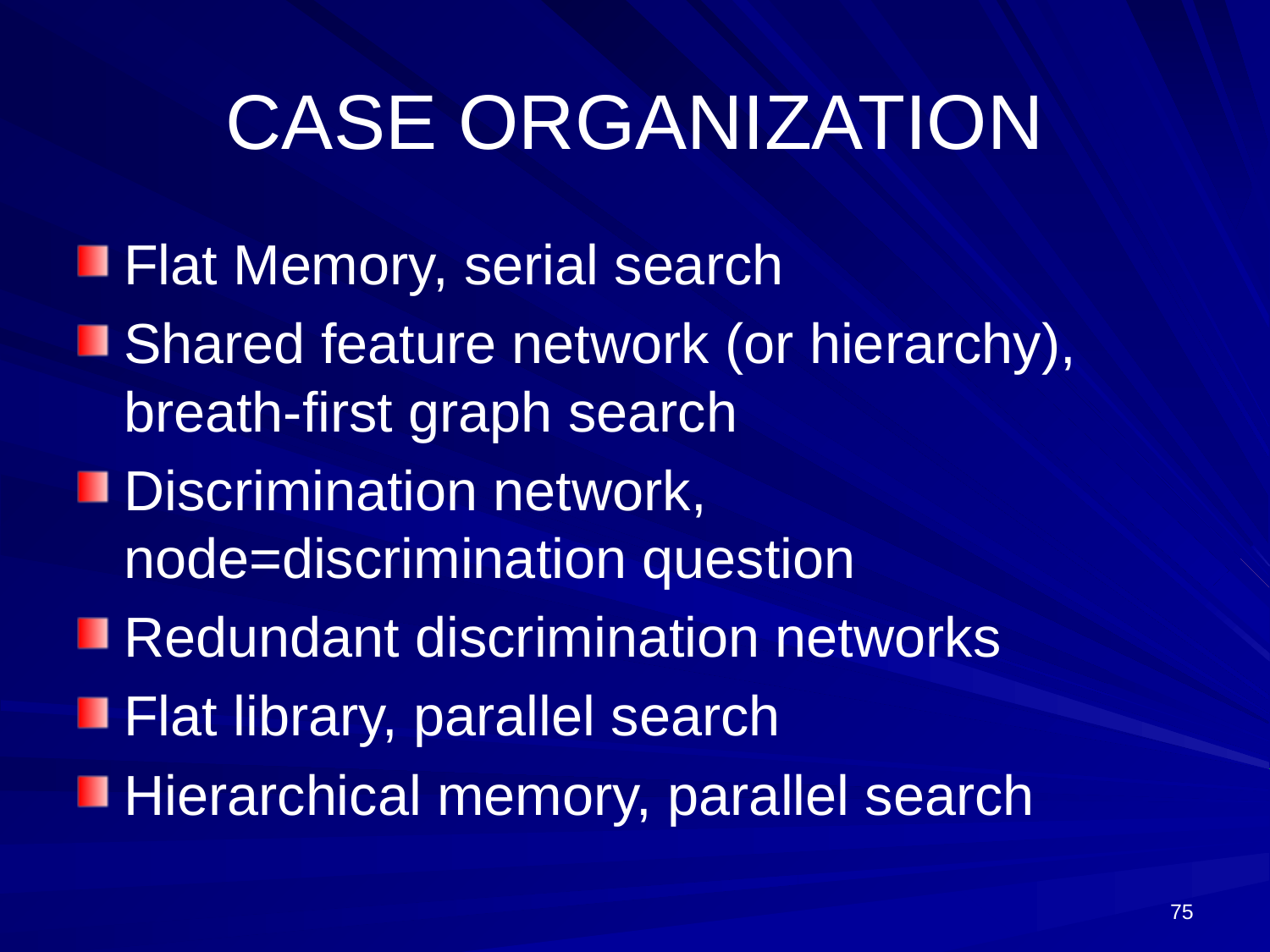

# CASE ORGANIZATION
Flat Memory, serial search
Shared feature network (or hierarchy), breath-first graph search
Discrimination network, node=discrimination question
Redundant discrimination networks
Flat library, parallel search
Hierarchical memory, parallel search
75